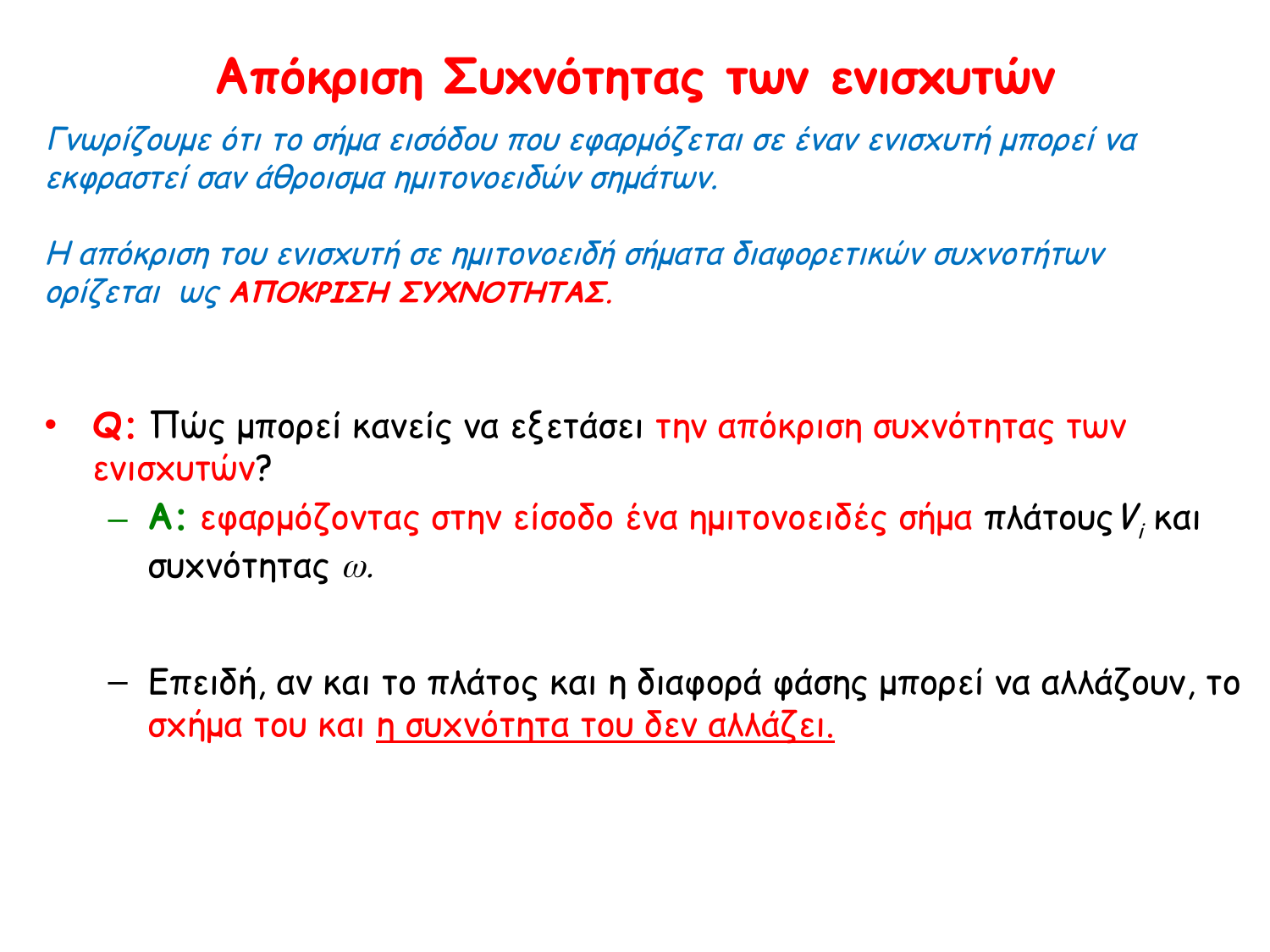

# Απόκριση Συχνότητας των ενισχυτών
Γνωρίζουμε ότι το σήμα εισόδου που εφαρμόζεται σε έναν ενισχυτή μπορεί να εκφραστεί σαν άθροισμα ημιτονοειδών σημάτων.

Η απόκριση του ενισχυτή σε ημιτονοειδή σήματα διαφορετικών συχνοτήτων  ορίζεται  ως ΑΠΟΚΡΙΣΗ ΣΥΧΝΟΤΗΤΑΣ.
Q: Πώς μπορεί κανείς να εξετάσει την απόκριση συχνότητας των ενισχυτών?
A: εφαρμόζοντας στην είσοδο ένα ημιτονοειδές σήμα πλάτουςVi και συχνότητας ω.

Επειδή, αν και το πλάτος και η διαφορά φάσης μπορεί να αλλάζουν, το σχήμα του και η συχνότητα του δεν αλλάζει.